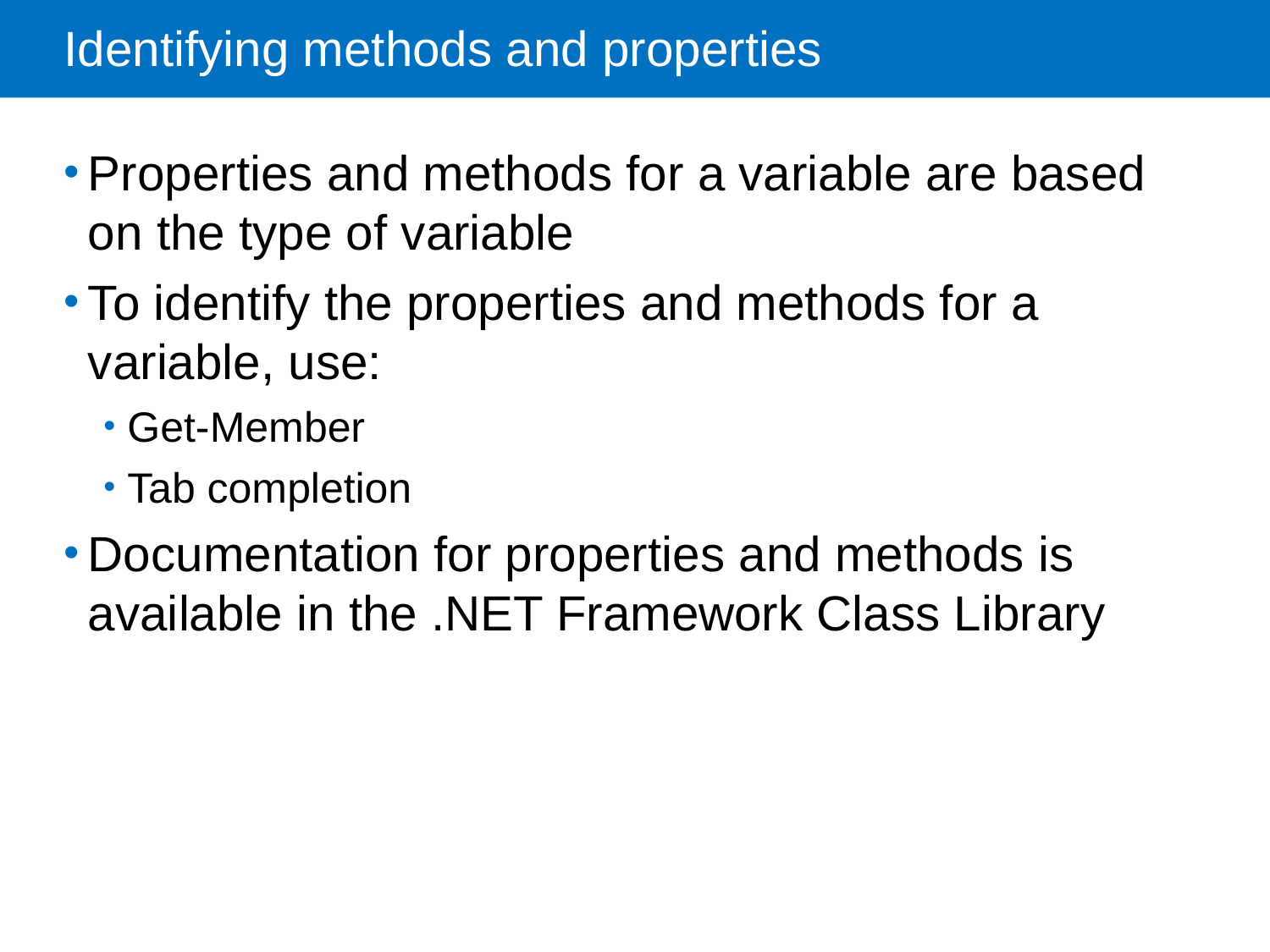

# Identifying methods and properties
Properties and methods for a variable are based on the type of variable
To identify the properties and methods for a variable, use:
Get-Member
Tab completion
Documentation for properties and methods is available in the .NET Framework Class Library